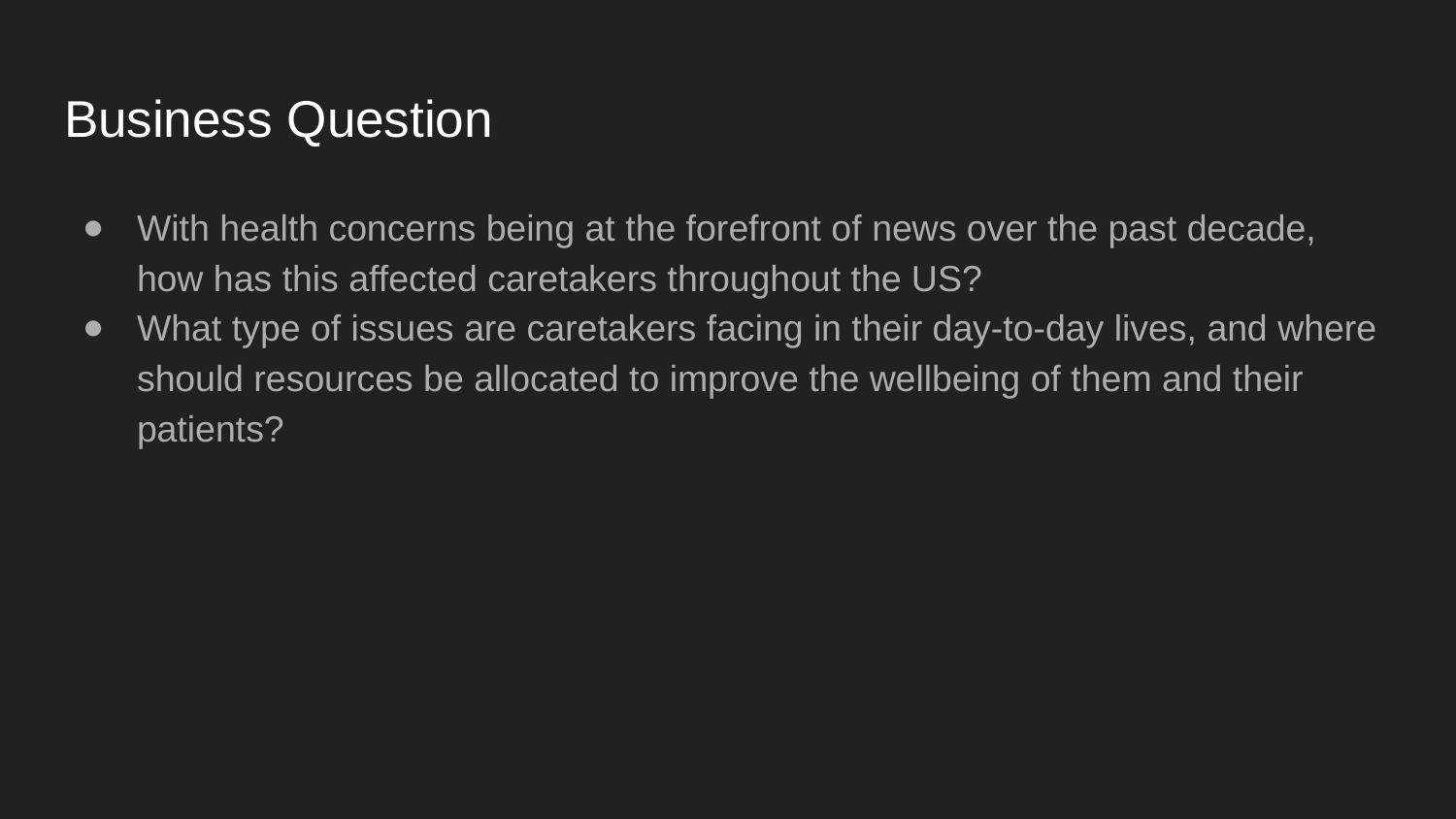

# Business Question
With health concerns being at the forefront of news over the past decade, how has this affected caretakers throughout the US?
What type of issues are caretakers facing in their day-to-day lives, and where should resources be allocated to improve the wellbeing of them and their patients?